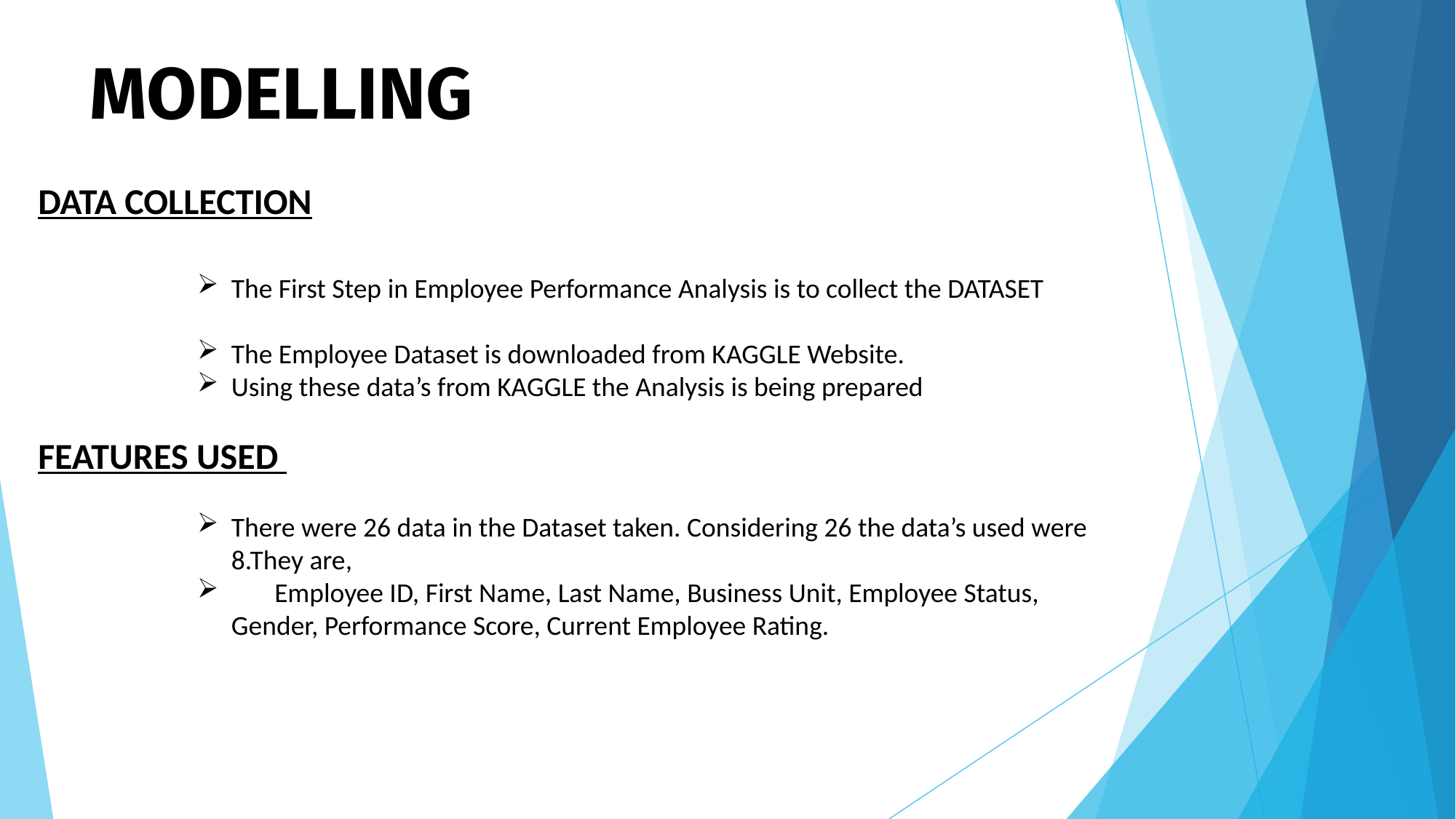

# MODELLING
DATA COLLECTION
The First Step in Employee Performance Analysis is to collect the DATASET
The Employee Dataset is downloaded from KAGGLE Website.
Using these data’s from KAGGLE the Analysis is being prepared
FEATURES USED
There were 26 data in the Dataset taken. Considering 26 the data’s used were 8.They are,
       Employee ID, First Name, Last Name, Business Unit, Employee Status, Gender, Performance Score, Current Employee Rating.